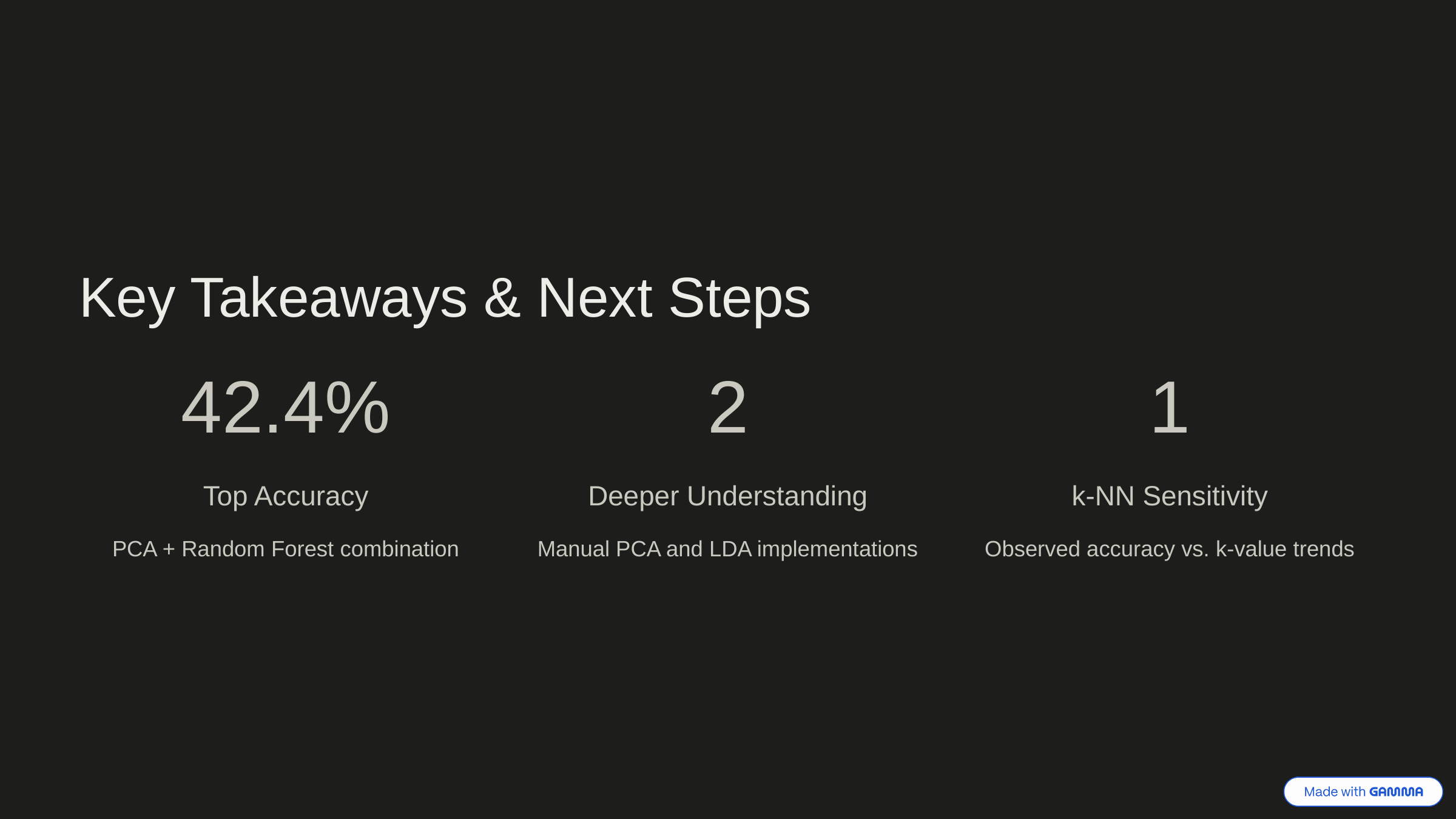

Key Takeaways & Next Steps
42.4%
2
1
Top Accuracy
Deeper Understanding
k-NN Sensitivity
PCA + Random Forest combination
Manual PCA and LDA implementations
Observed accuracy vs. k-value trends